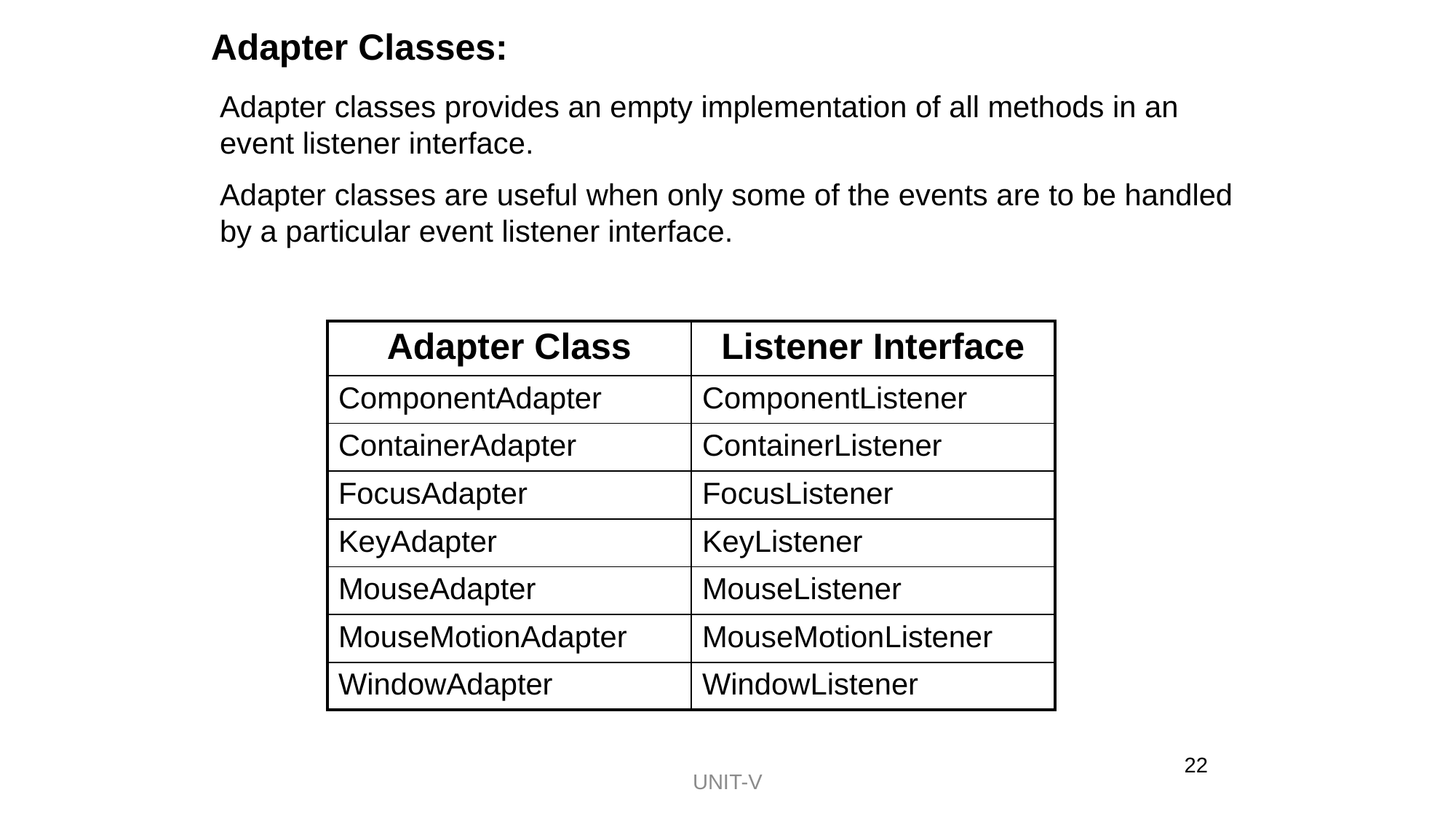

Adapter Classes:
Adapter classes provides an empty implementation of all methods in an event listener interface.
Adapter classes are useful when only some of the events are to be handled by a particular event listener interface.
| Adapter Class | Listener Interface |
| --- | --- |
| ComponentAdapter | ComponentListener |
| ContainerAdapter | ContainerListener |
| FocusAdapter | FocusListener |
| KeyAdapter | KeyListener |
| MouseAdapter | MouseListener |
| MouseMotionAdapter | MouseMotionListener |
| WindowAdapter | WindowListener |
22
UNIT-V